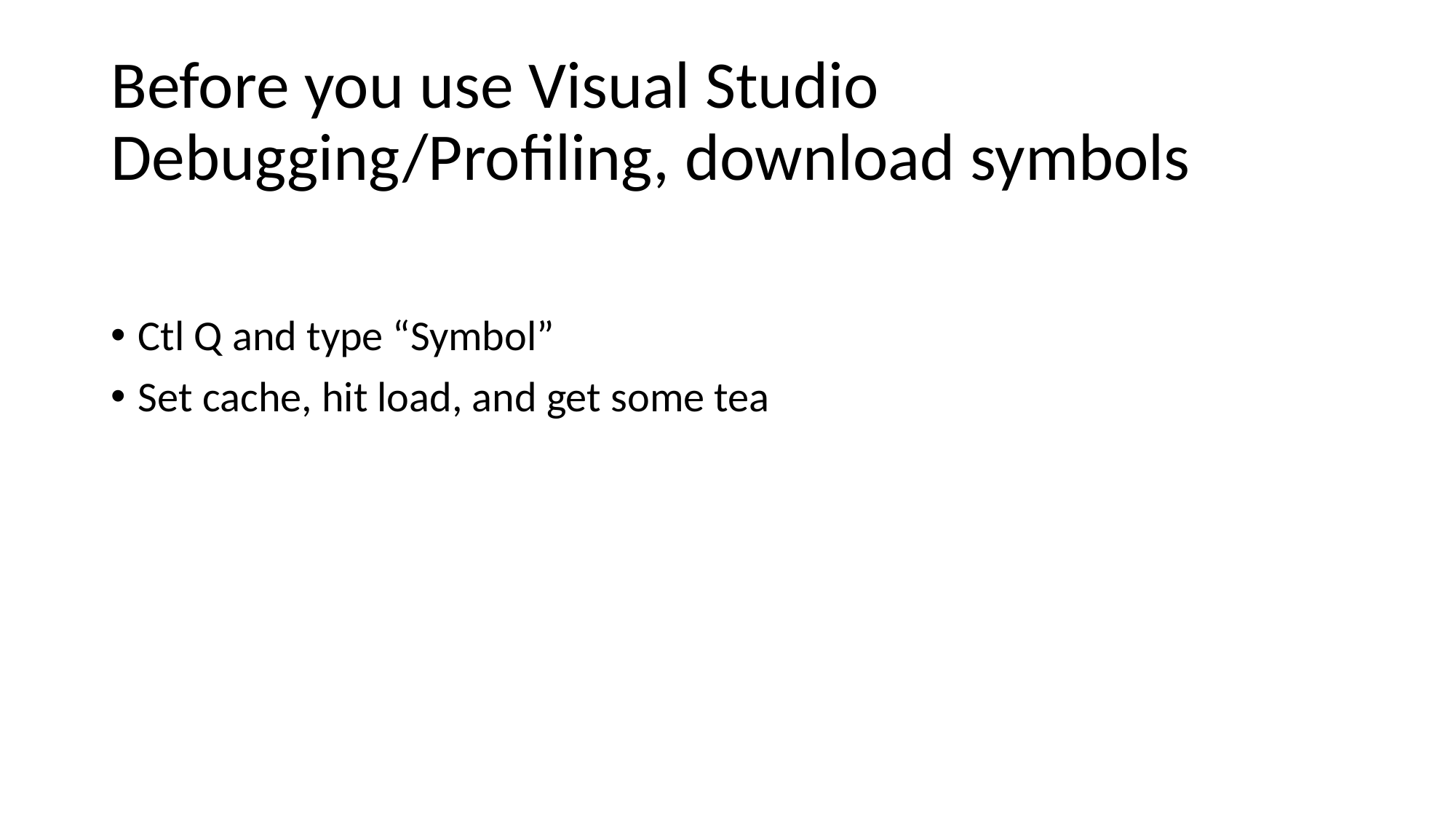

# Before you use Visual Studio Debugging/Profiling, download symbols
Ctl Q and type “Symbol”
Set cache, hit load, and get some tea